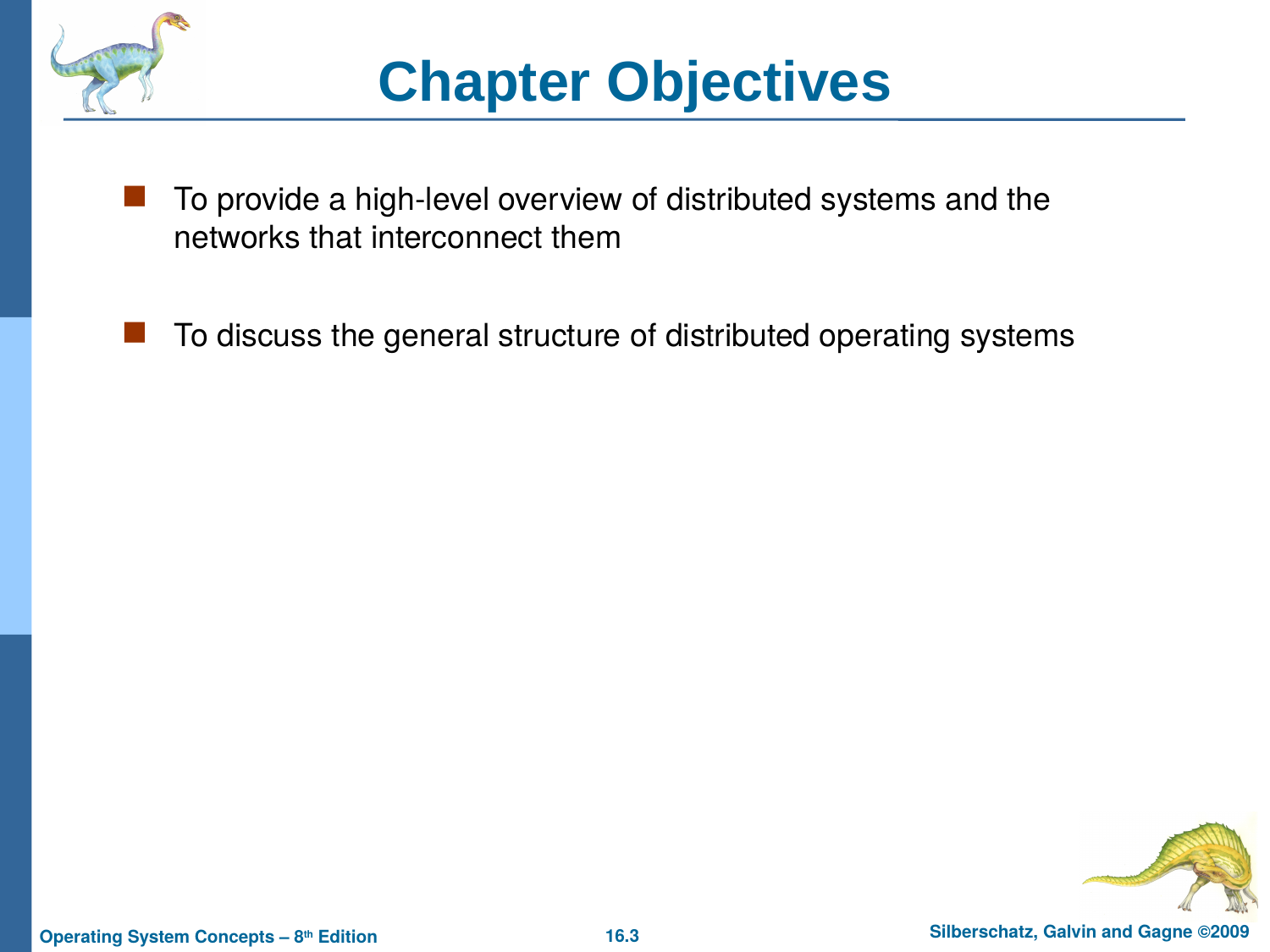

# Chapter Objectives
To provide a high-level overview of distributed systems and the networks that interconnect them

To discuss the general structure of distributed operating systems